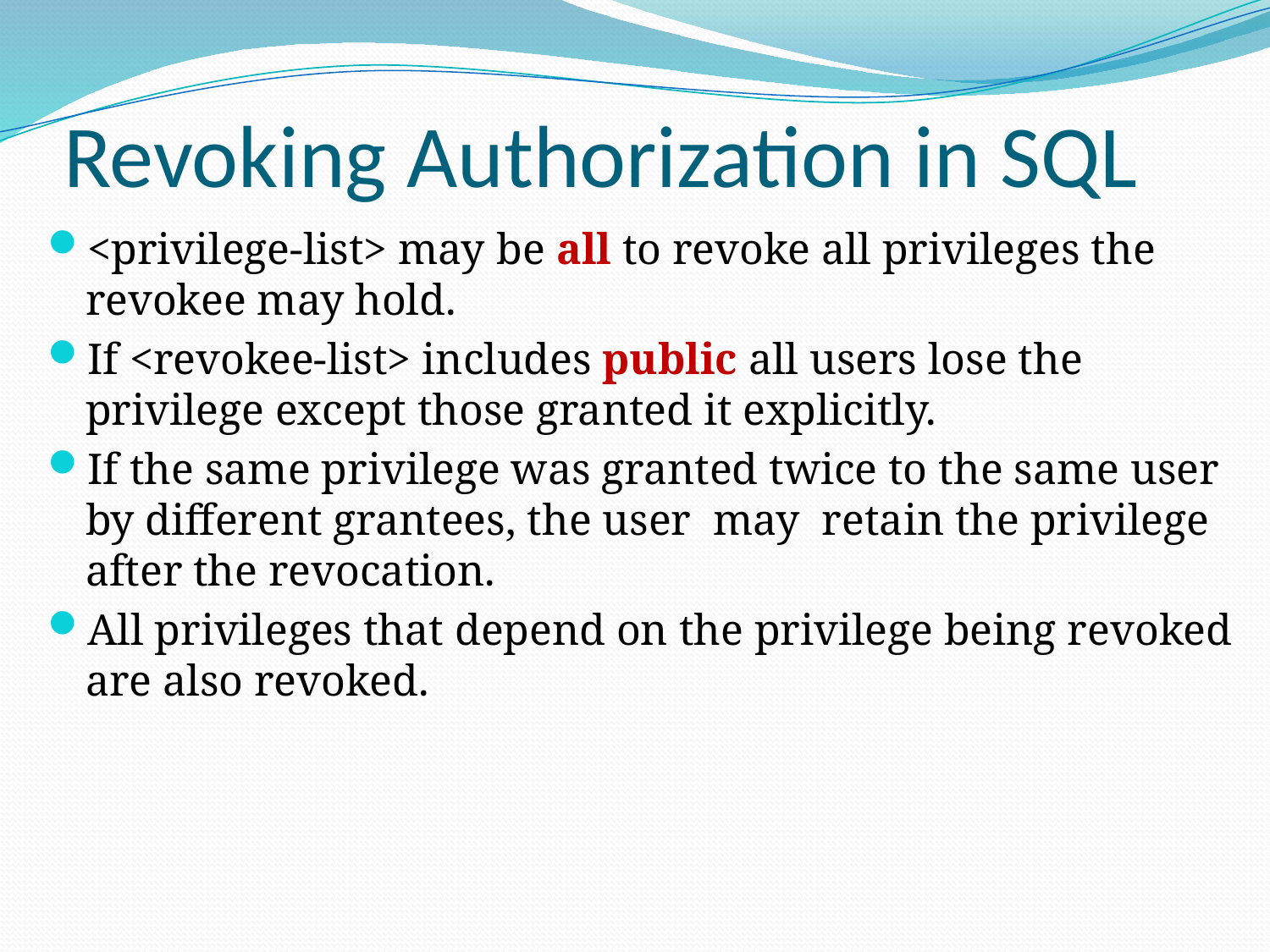

# Revoking Authorization in SQL
<privilege-list> may be all to revoke all privileges the revokee may hold.
If <revokee-list> includes public all users lose the privilege except those granted it explicitly.
If the same privilege was granted twice to the same user by different grantees, the user  may  retain the privilege after the revocation.
All privileges that depend on the privilege being revoked are also revoked.